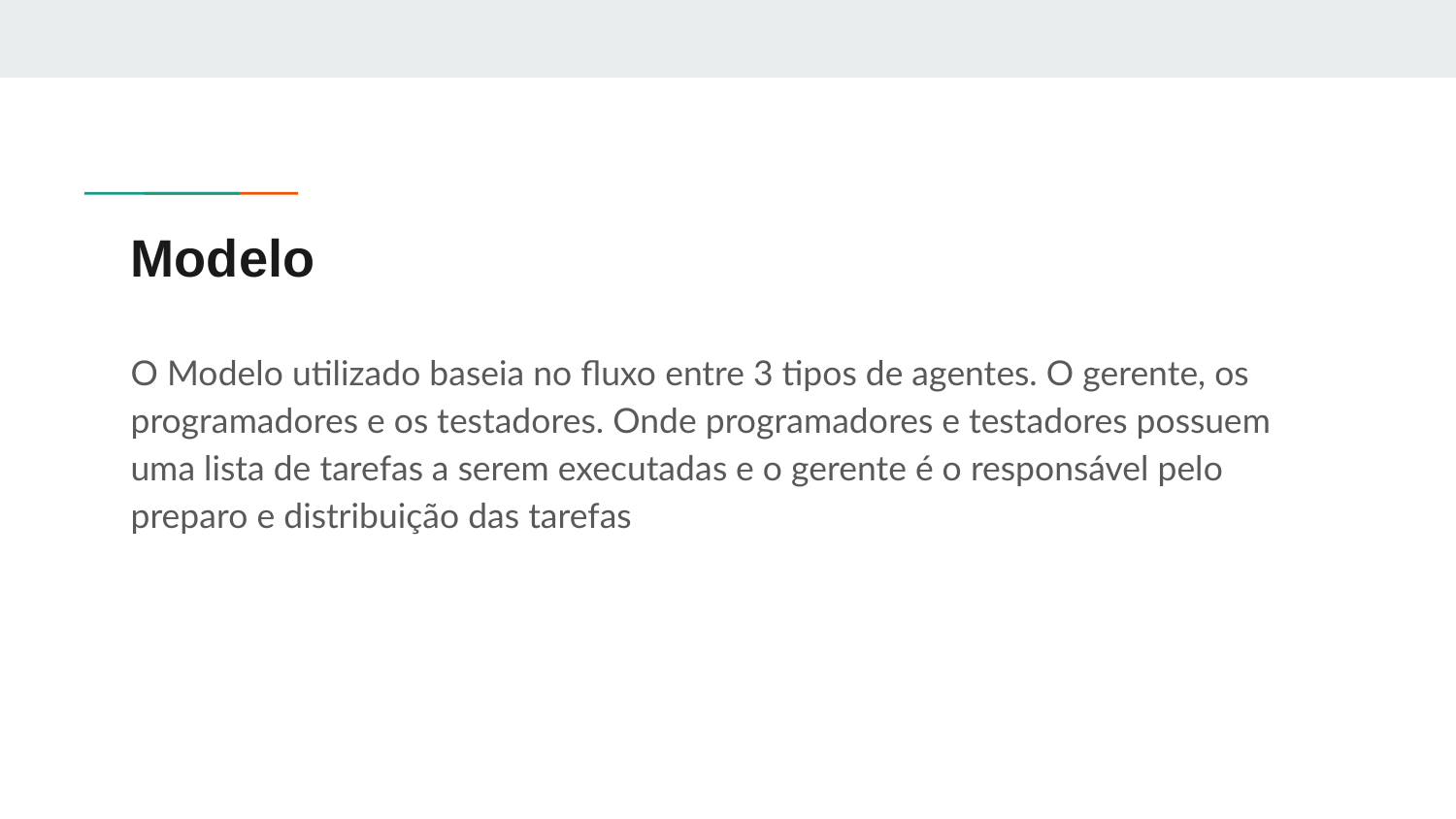

# Modelo
O Modelo utilizado baseia no fluxo entre 3 tipos de agentes. O gerente, os programadores e os testadores. Onde programadores e testadores possuem uma lista de tarefas a serem executadas e o gerente é o responsável pelo preparo e distribuição das tarefas